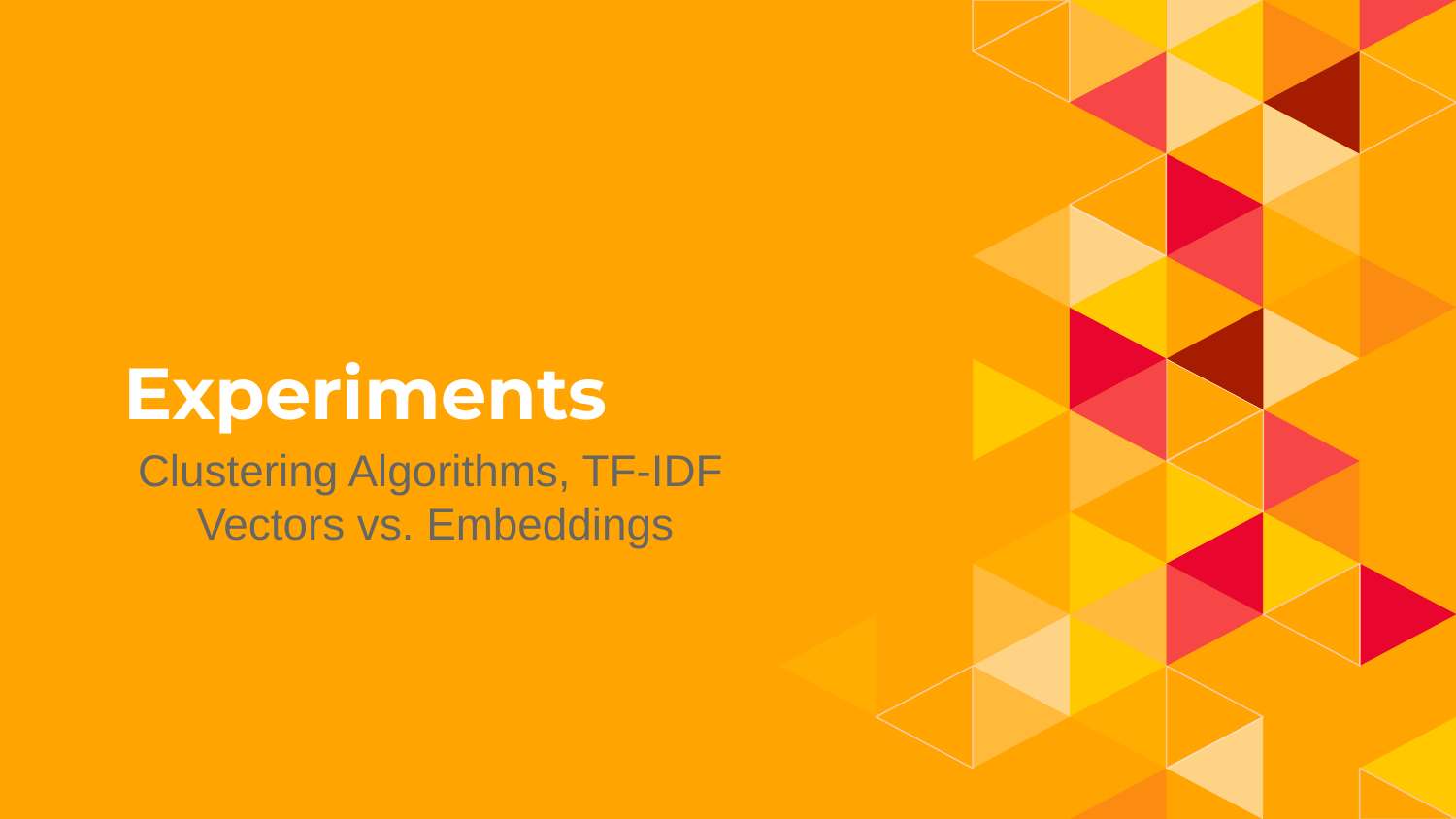

# Experiments
Clustering Algorithms, TF-IDF Vectors vs. Embeddings